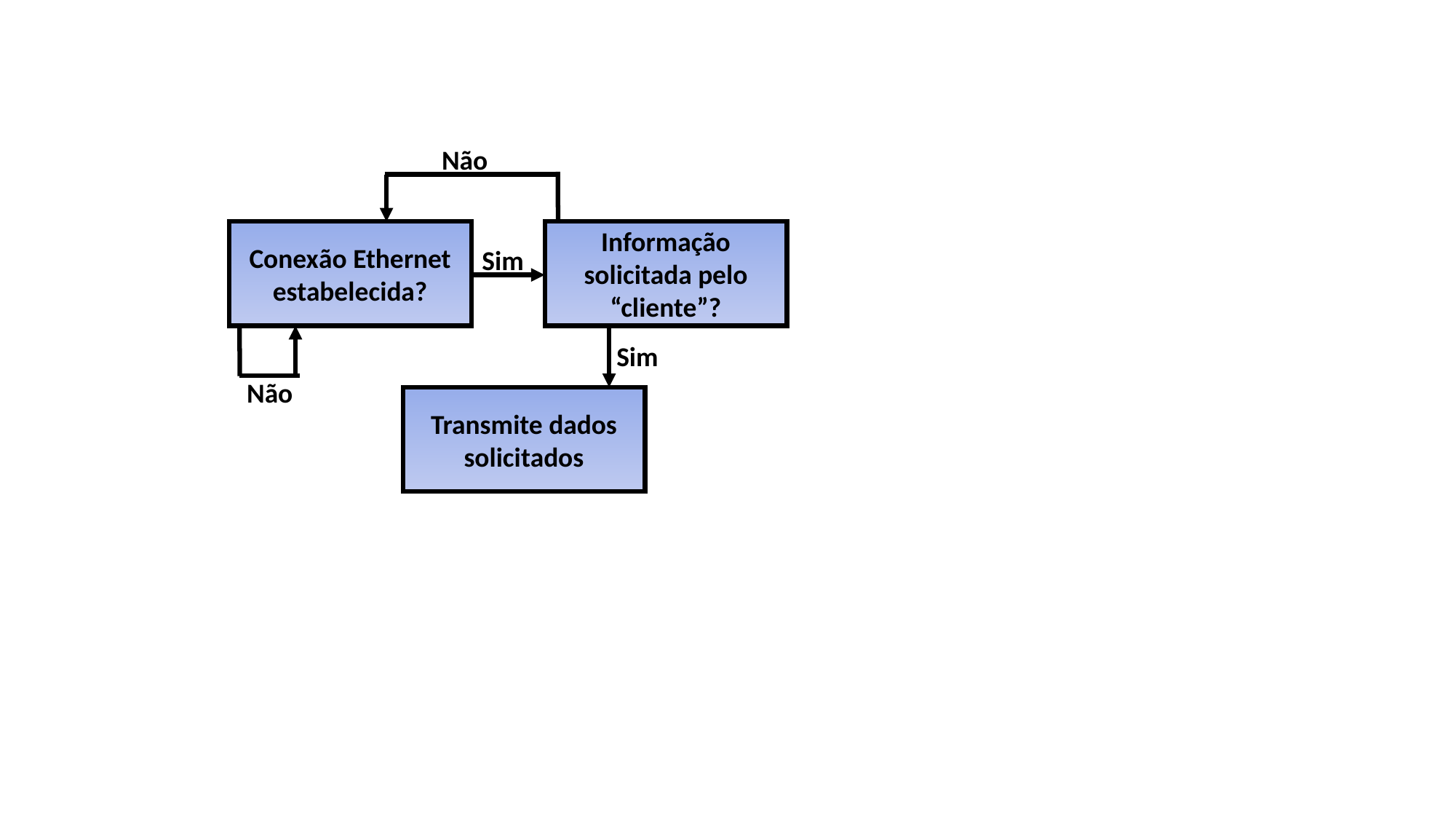

Não
Conexão Ethernet estabelecida?
Informação solicitada pelo “cliente”?
Sim
Sim
Não
Transmite dados solicitados